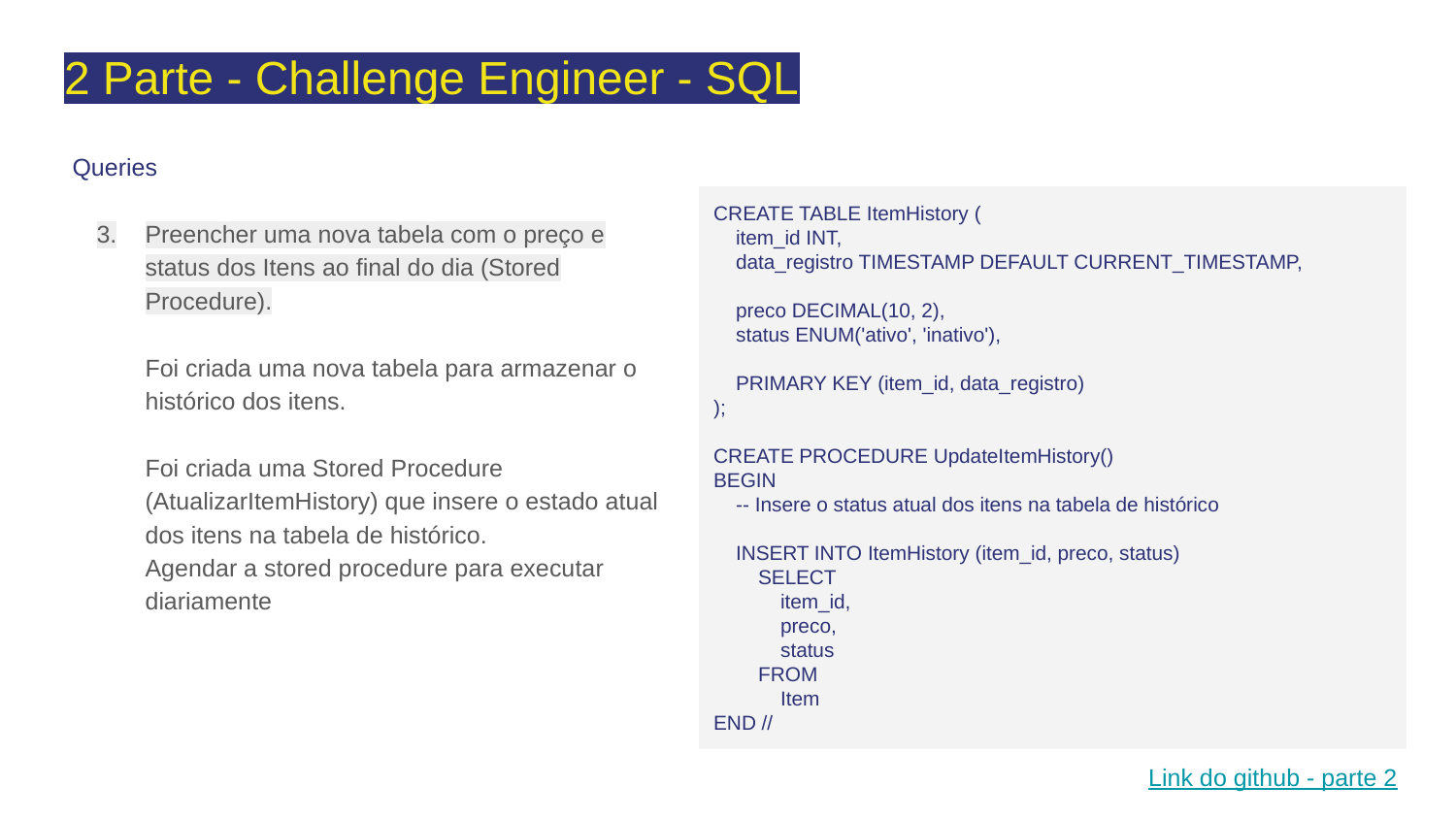

# 2 Parte - Challenge Engineer - SQL
Queries

Preencher uma nova tabela com o preço e status dos Itens ao final do dia (Stored Procedure).
Foi criada uma nova tabela para armazenar o histórico dos itens.

Foi criada uma Stored Procedure (AtualizarItemHistory) que insere o estado atual dos itens na tabela de histórico.
Agendar a stored procedure para executar diariamente

CREATE TABLE ItemHistory (
    item_id INT,
    data_registro TIMESTAMP DEFAULT CURRENT_TIMESTAMP,

    preco DECIMAL(10, 2),
    status ENUM('ativo', 'inativo'),

    PRIMARY KEY (item_id, data_registro)
);

CREATE PROCEDURE UpdateItemHistory()
BEGIN
    -- Insere o status atual dos itens na tabela de histórico

    INSERT INTO ItemHistory (item_id, preco, status)
        SELECT
            item_id,
            preco,
            status
        FROM
            Item
END //
Link do github - parte 2